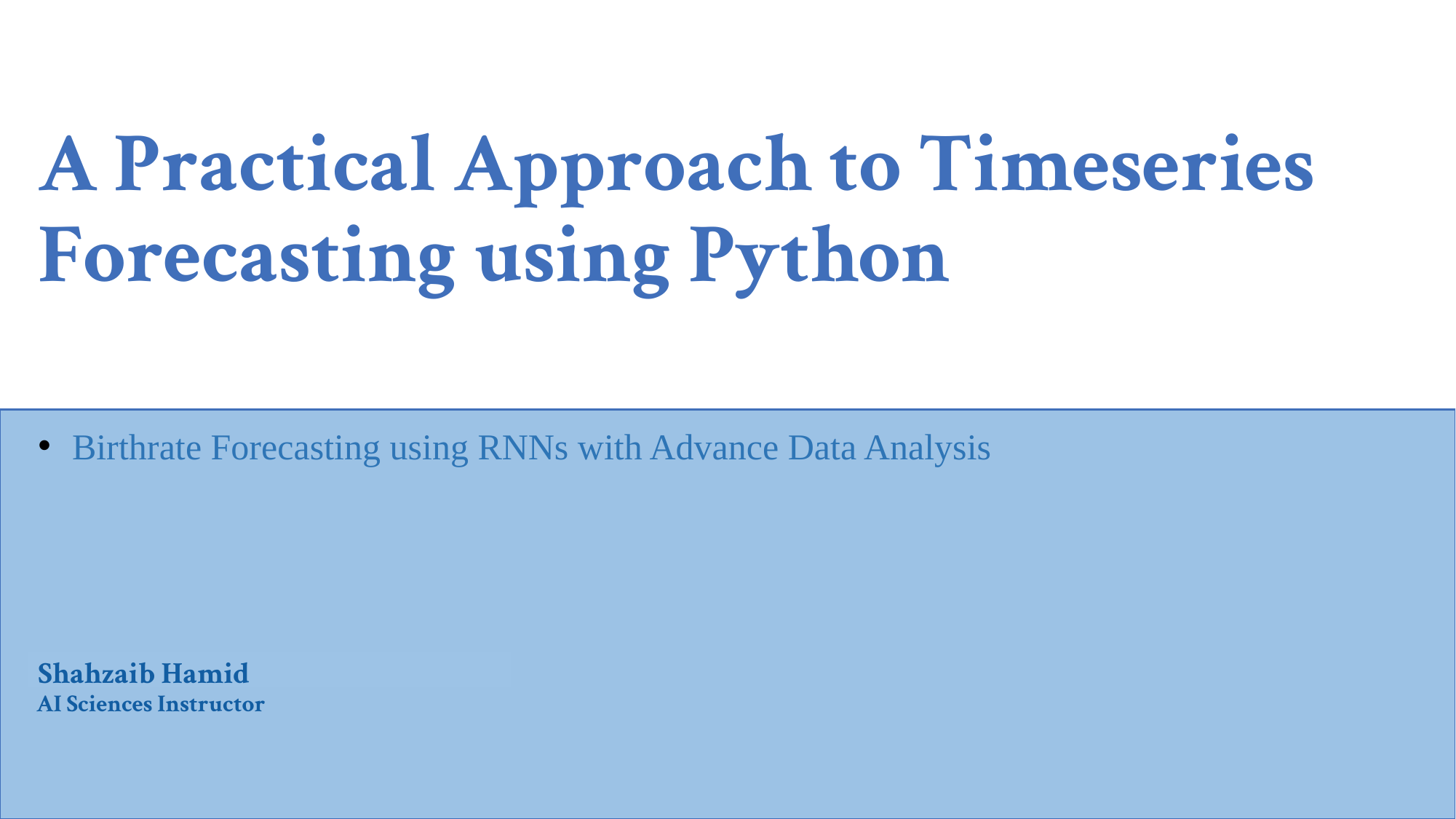

A Practical Approach to Timeseries Forecasting using Python
Birthrate Forecasting using RNNs with Advance Data Analysis
Shahzaib Hamid